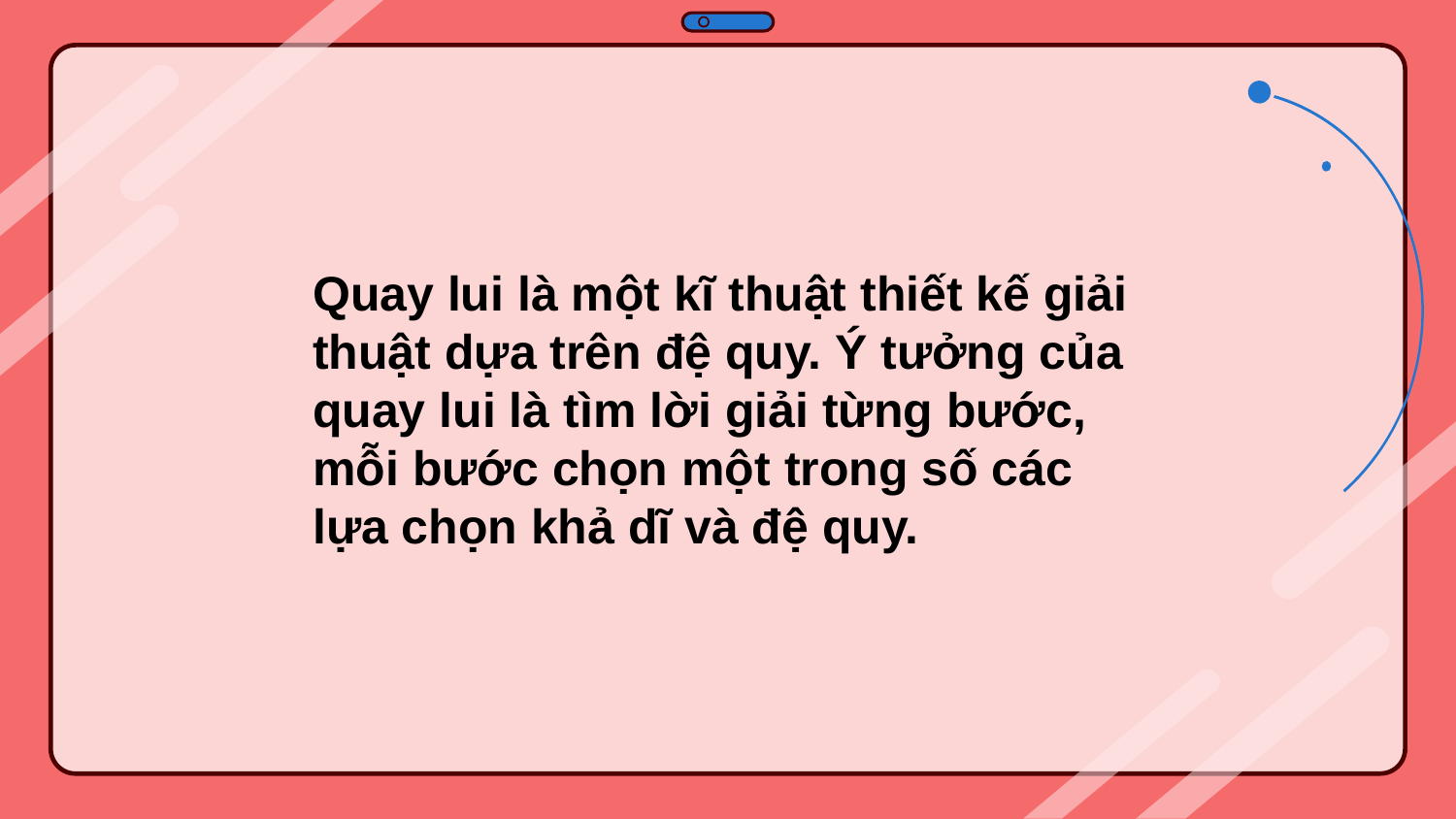

Quay lui là một kĩ thuật thiết kế giải thuật dựa trên đệ quy. Ý tưởng của quay lui là tìm lời giải từng bước, mỗi bước chọn một trong số các lựa chọn khả dĩ và đệ quy.